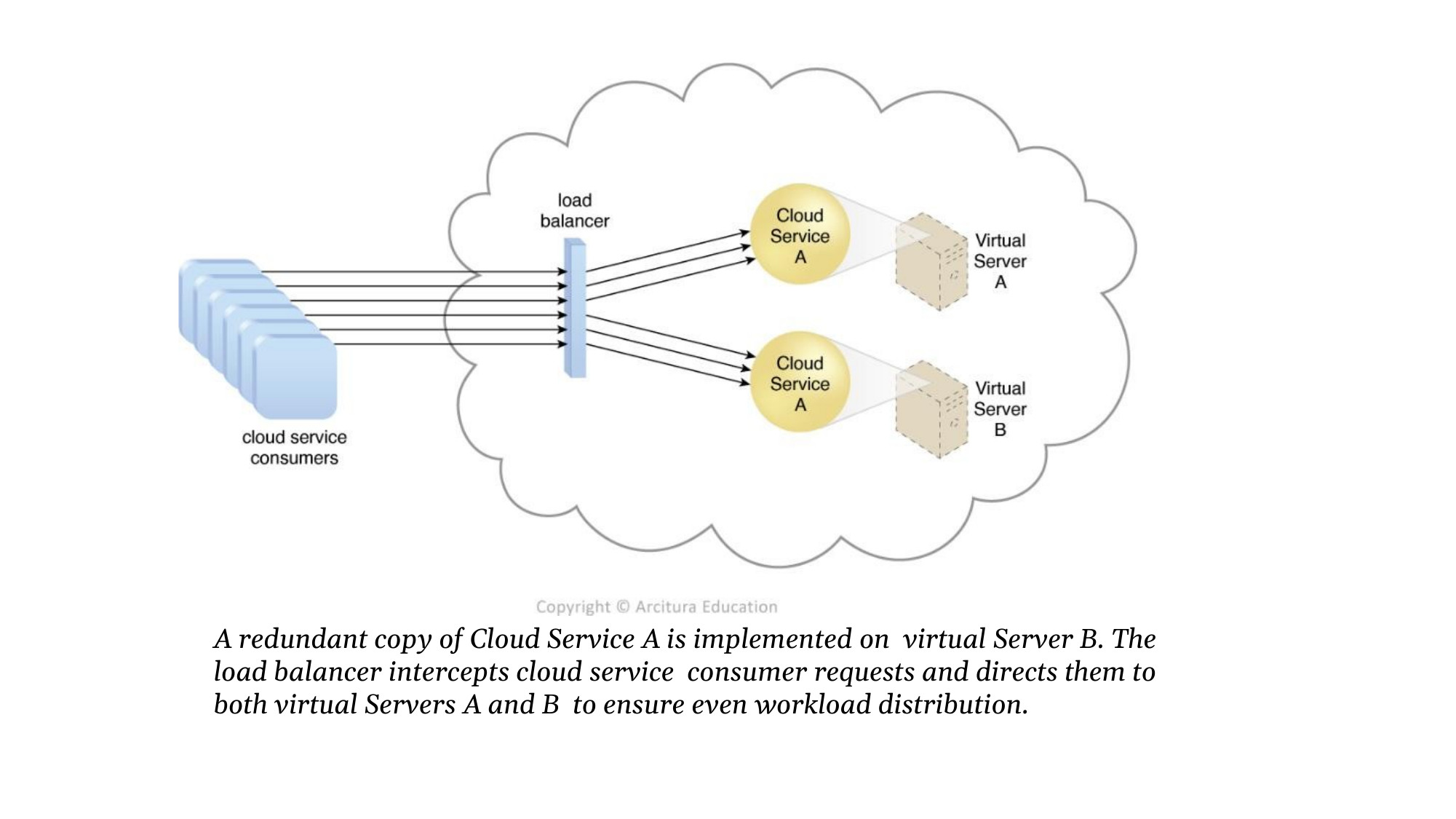

A redundant copy of Cloud Service A is implemented on  virtual Server B. The load balancer intercepts cloud service  consumer requests and directs them to both virtual Servers A and B  to ensure even workload distribution.